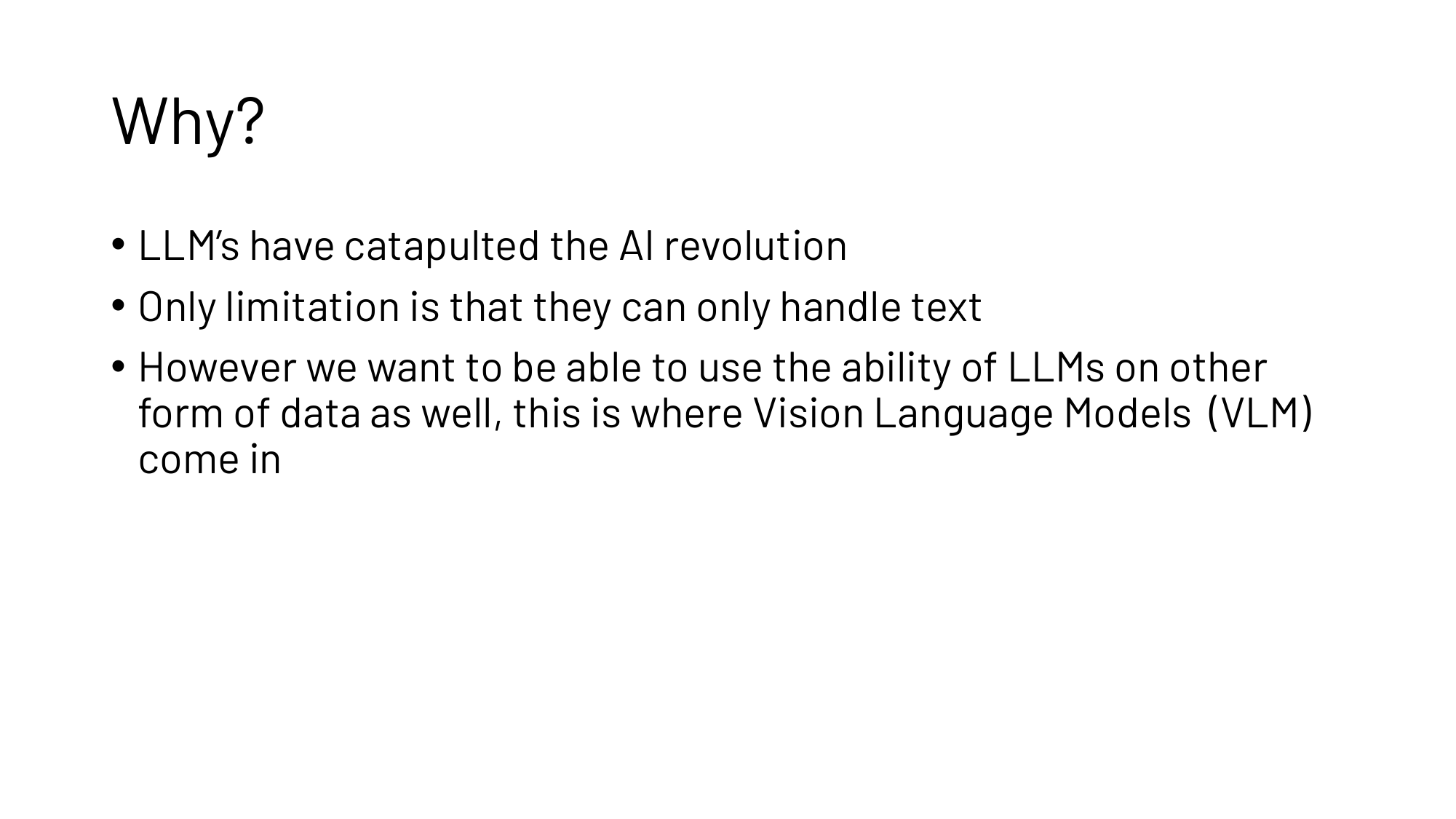

# Why?
LLM’s have catapulted the AI revolution
Only limitation is that they can only handle text
However we want to be able to use the ability of LLMs on other form of data as well, this is where Vision Language Models  (VLM) come in